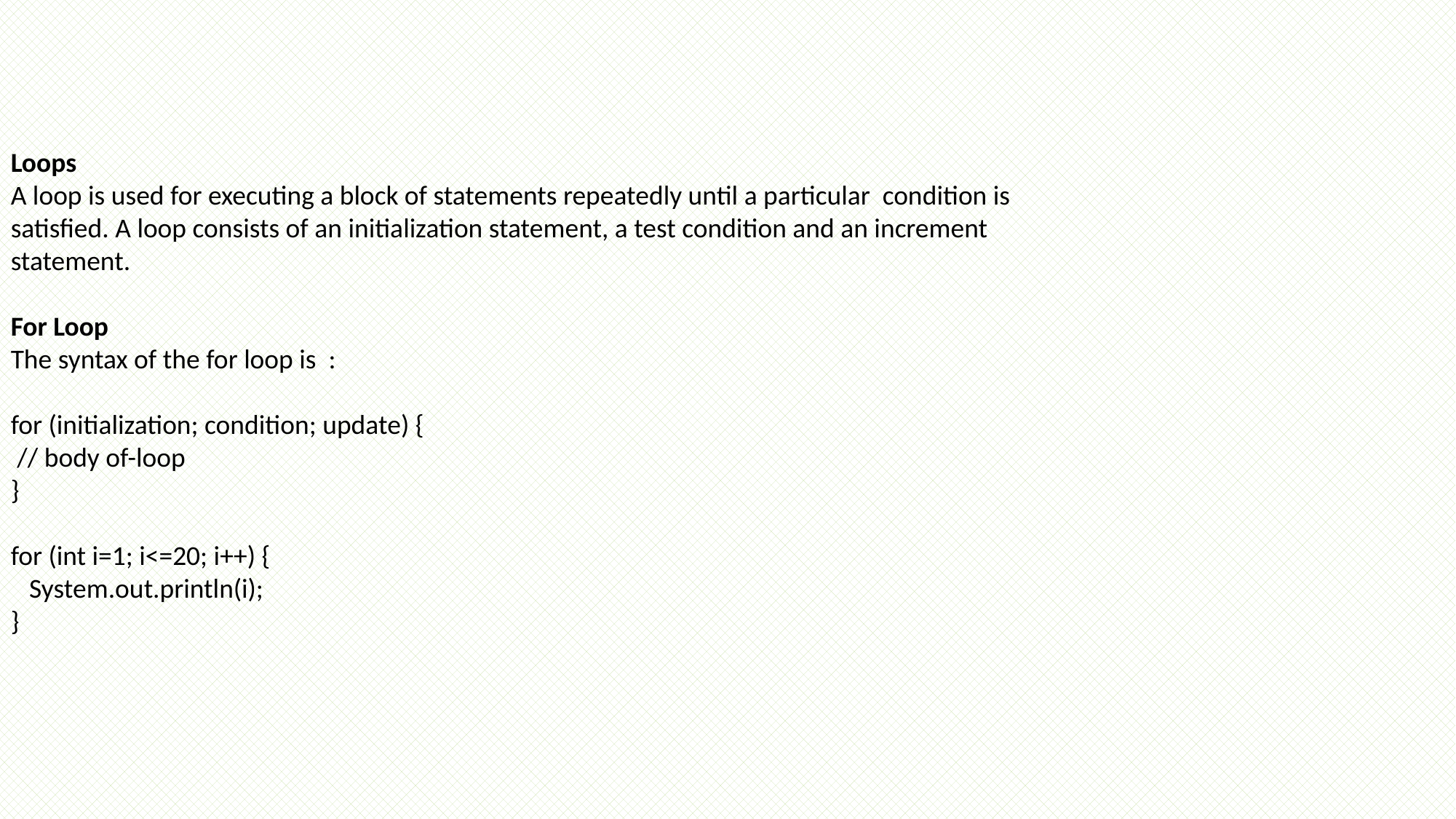

Loops
A loop is used for executing a block of statements repeatedly until a particular  condition is satisfied. A loop consists of an initialization statement, a test condition and an increment statement.

For Loop
The syntax of the for loop is  :

for (initialization; condition; update) {
 // body of-loop
}

for (int i=1; i<=20; i++) {
   System.out.println(i);
}